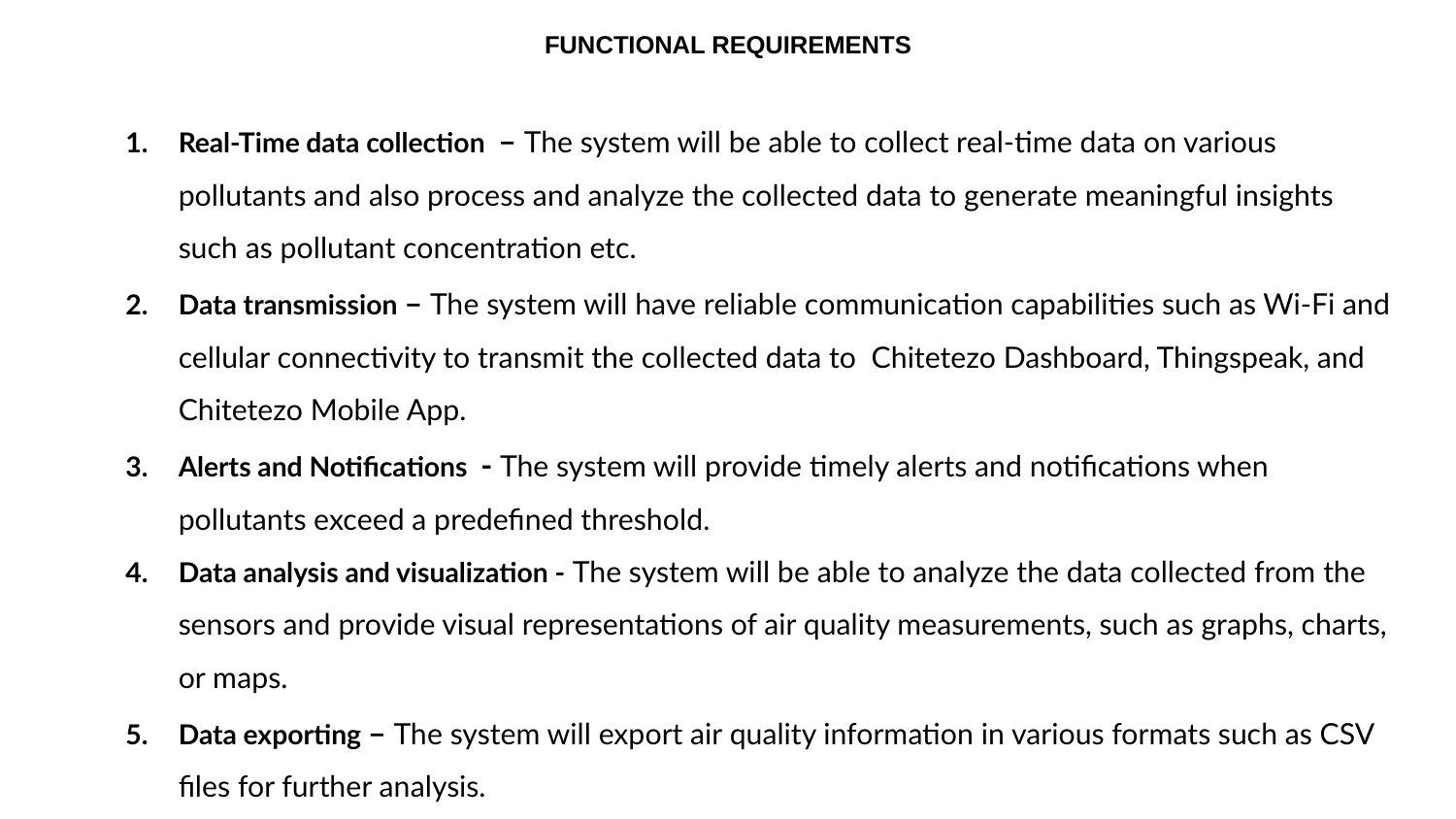

# FUNCTIONAL REQUIREMENTS
Real-Time data collection  – The system will be able to collect real-time data on various pollutants and also process and analyze the collected data to generate meaningful insights such as pollutant concentration etc.
Data transmission – The system will have reliable communication capabilities such as Wi-Fi and cellular connectivity to transmit the collected data to  Chitetezo Dashboard, Thingspeak, and Chitetezo Mobile App.
Alerts and Notifications  - The system will provide timely alerts and notifications when pollutants exceed a predefined threshold.
Data analysis and visualization - The system will be able to analyze the data collected from the sensors and provide visual representations of air quality measurements, such as graphs, charts, or maps.
Data exporting – The system will export air quality information in various formats such as CSV  files for further analysis.